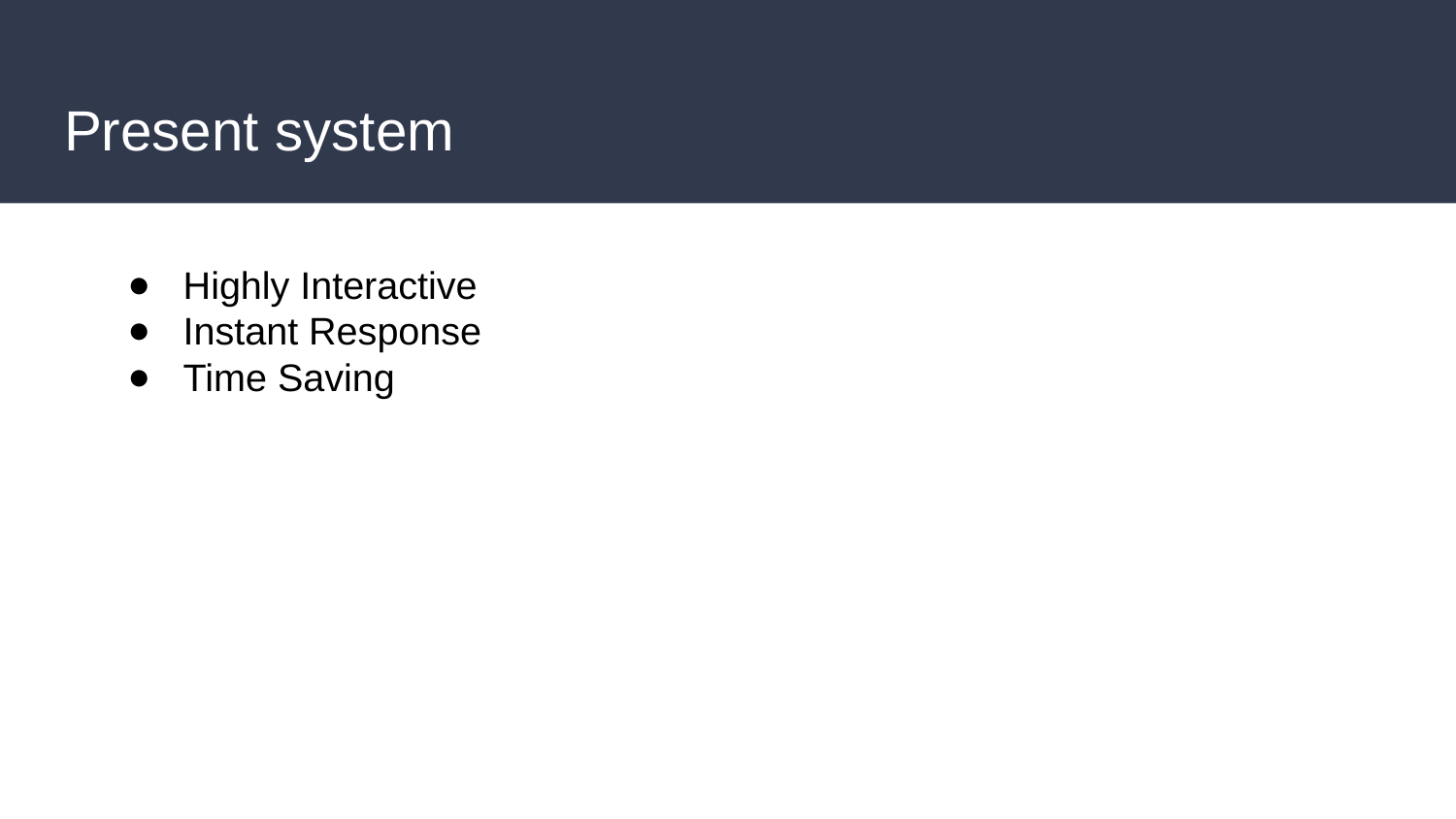

# Present system
Highly Interactive
Instant Response
Time Saving